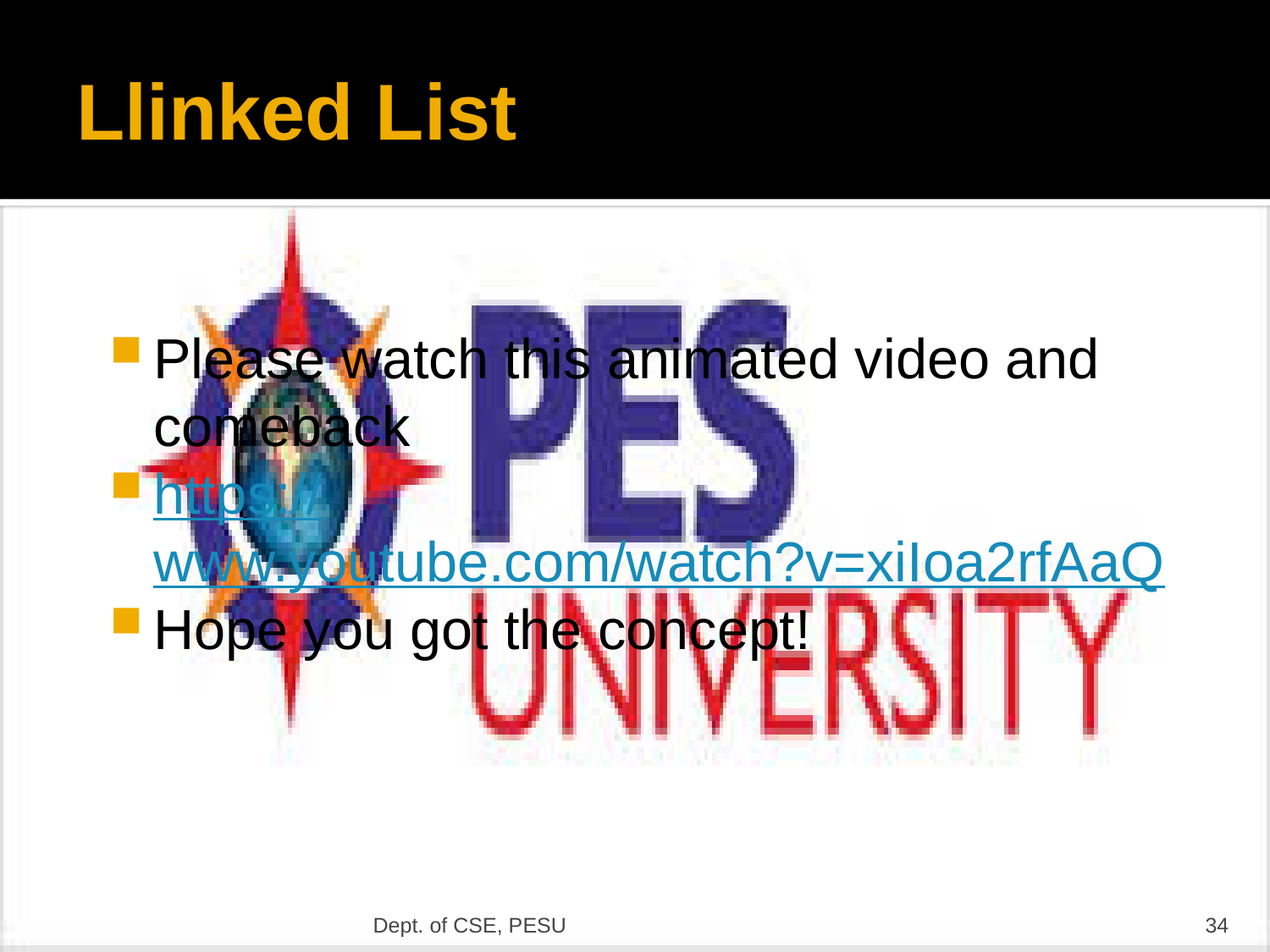

# Llinked List
Please watch this animated video and comeback
https://www.youtube.com/watch?v=xiIoa2rfAaQ
Hope you got the concept!
Dept. of CSE, PESU
34